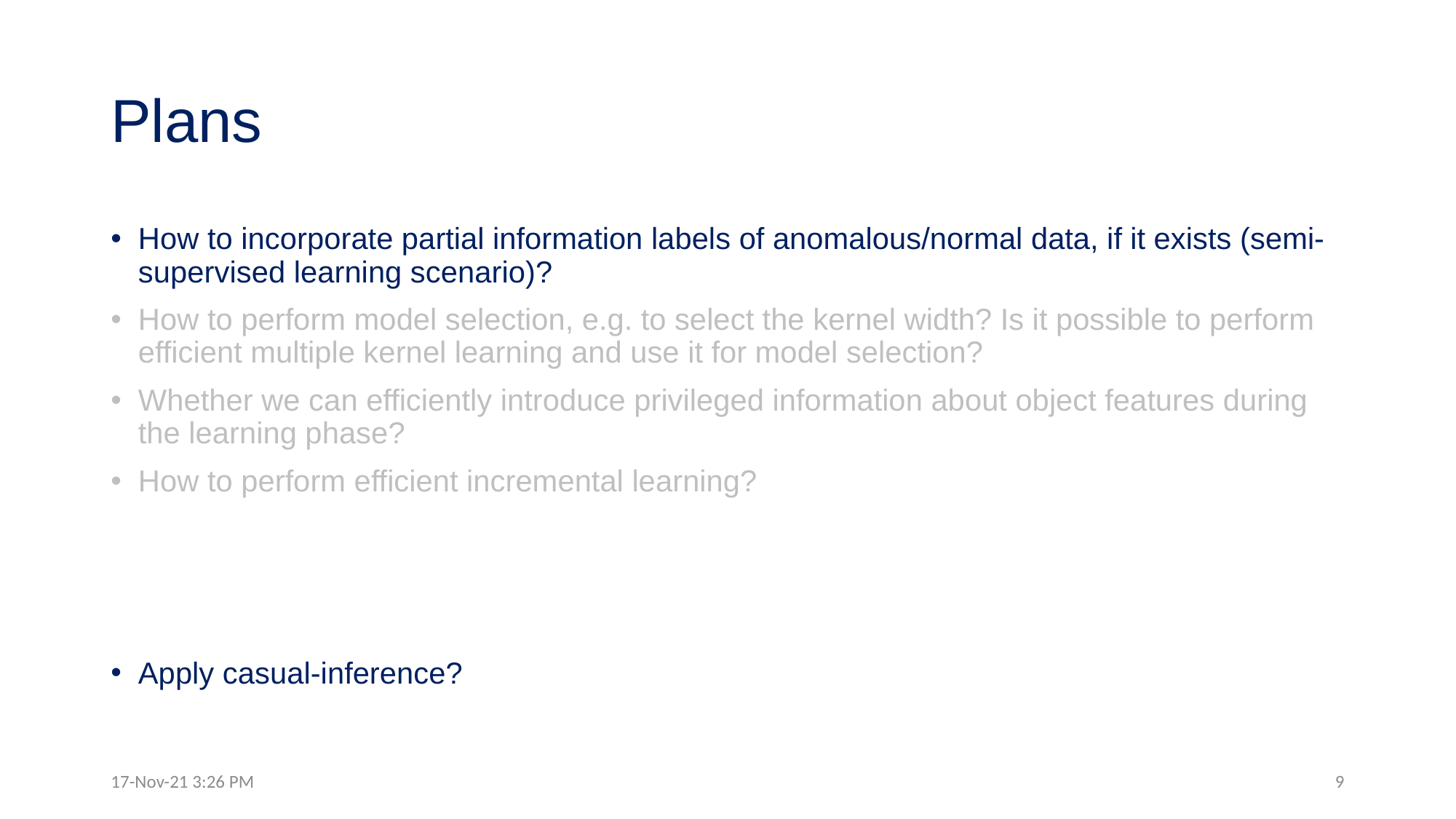

# Plans
How to incorporate partial information labels of anomalous/normal data, if it exists (semi-supervised learning scenario)?
How to perform model selection, e.g. to select the kernel width? Is it possible to perform efficient multiple kernel learning and use it for model selection?
Whether we can efficiently introduce privileged information about object features during the learning phase?
How to perform efficient incremental learning?

Apply casual-inference?
17-Nov-21 3:26 PM
9